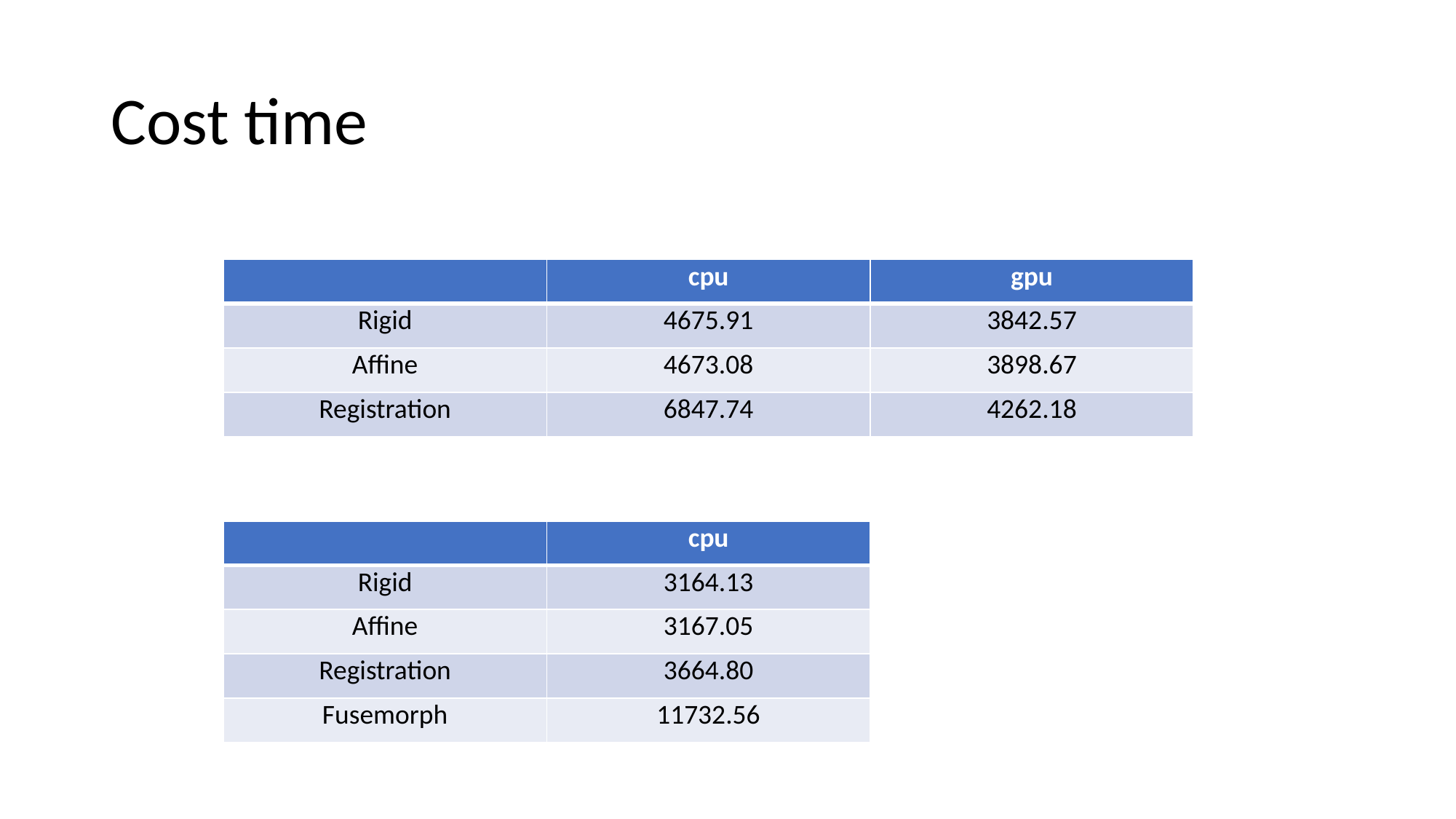

# Cost time
|  | cpu | gpu |
| --- | --- | --- |
| Rigid | 4675.91 | 3842.57 |
| Affine | 4673.08 | 3898.67 |
| Registration | 6847.74 | 4262.18 |
|  | cpu |
| --- | --- |
| Rigid | 3164.13 |
| Affine | 3167.05 |
| Registration | 3664.80 |
| Fusemorph | 11732.56 |